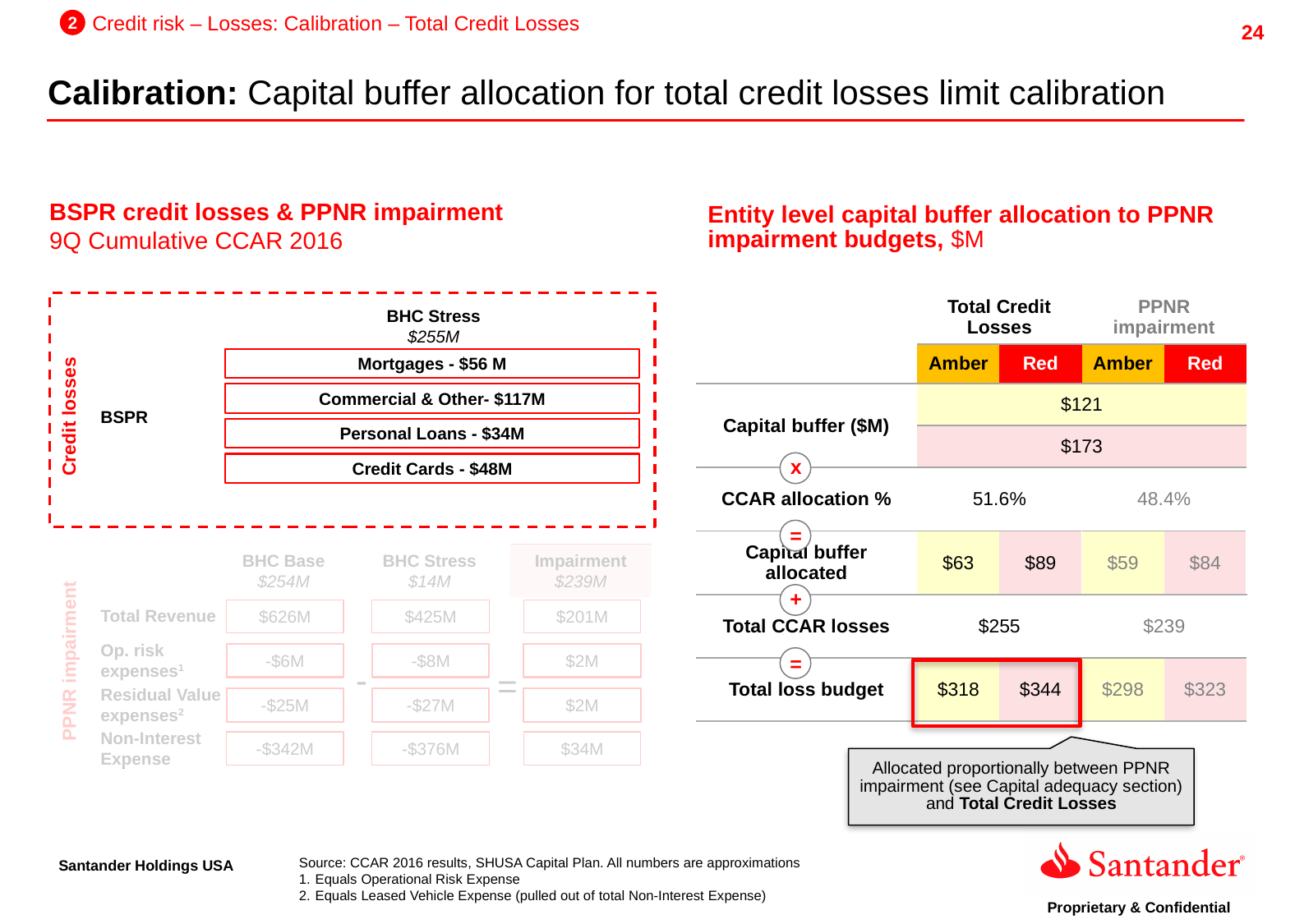

2
Credit risk – Losses: Calibration – Total Credit Losses
Calibration: Capital buffer allocation for total credit losses limit calibration
BSPR credit losses & PPNR impairment
9Q Cumulative CCAR 2016
Entity level capital buffer allocation to PPNR impairment budgets, $M
|  | Total Credit Losses |  | PPNR impairment |  |
| --- | --- | --- | --- | --- |
|  | Amber | Red | Amber | Red |
| Capital buffer ($M) | $121 |  |  |  |
|  | $173 |  |  |  |
| CCAR allocation % | 51.6% |  | 48.4% |  |
| Capital buffer allocated | $63 | $89 | $59 | $84 |
| Total CCAR losses | $255 |  | $239 |  |
| Total loss budget | $318 | $344 | $298 | $323 |

BHC Stress
$255M
Mortgages - $56 M
Commercial & Other- $117M
BSPR
Credit losses
Personal Loans - $34M
x

Credit Cards - $48M

=
BHC Base
$254M
BHC Stress $14M
Impairment
$239M
Impairment
$239M

+

Total Revenue
$626M
$425M
$201M
Op. risk expenses1
-$6M
-$8M
$2M
PPNR impairment

=
-
=

Residual Value expenses2
-$25M
-$27M
$2M
Non-Interest Expense
-$342M
-$376M
$34M
Allocated proportionally between PPNR impairment (see Capital adequacy section)
and Total Credit Losses
Source: CCAR 2016 results, SHUSA Capital Plan. All numbers are approximations
Equals Operational Risk Expense
Equals Leased Vehicle Expense (pulled out of total Non-Interest Expense)